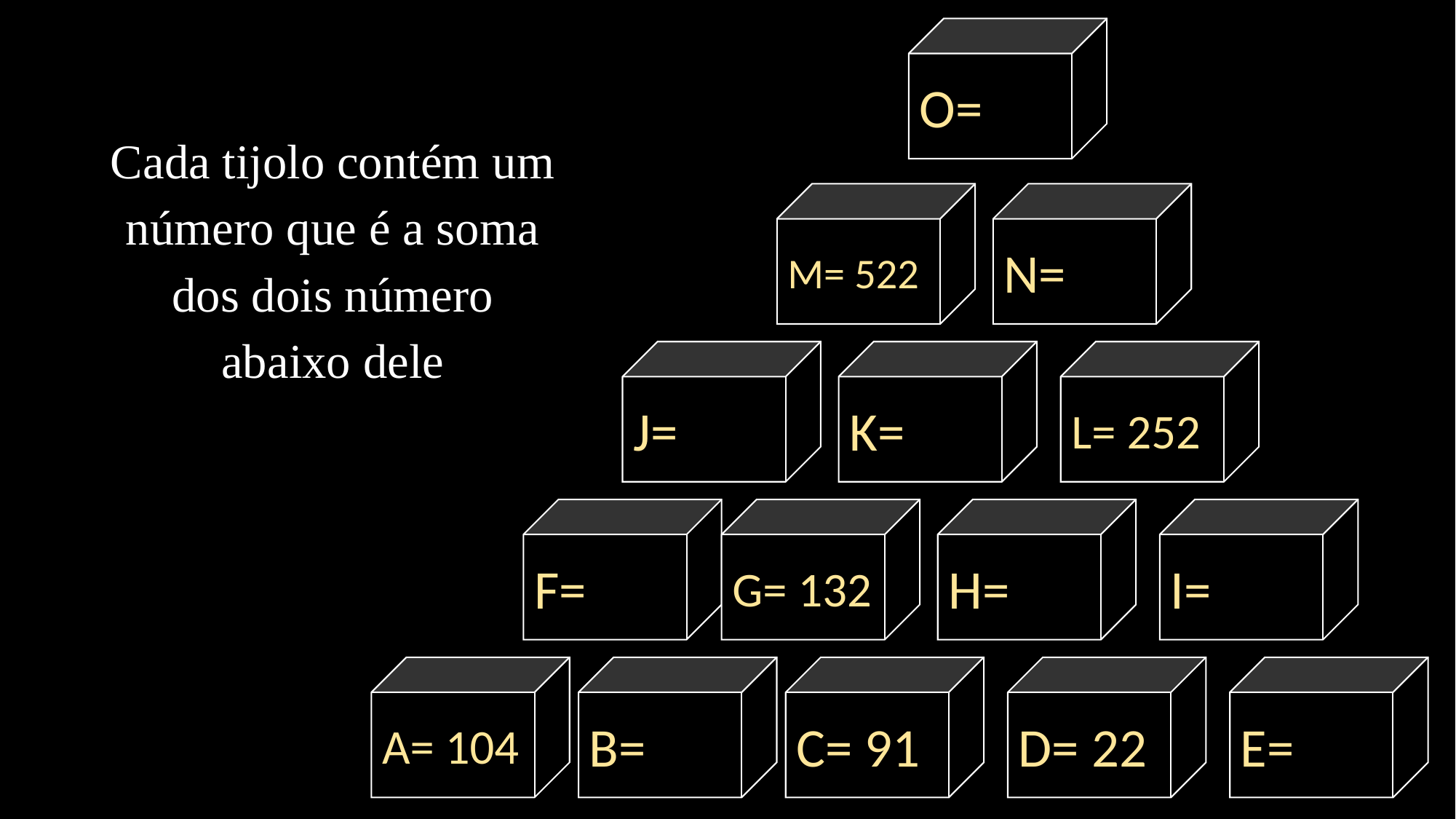

O=
Cada tijolo contém um número que é a soma dos dois número abaixo dele
M= 522
N=
J=
K=
L= 252
F=
G= 132
H=
I=
A= 104
B=
C= 91
D= 22
E=